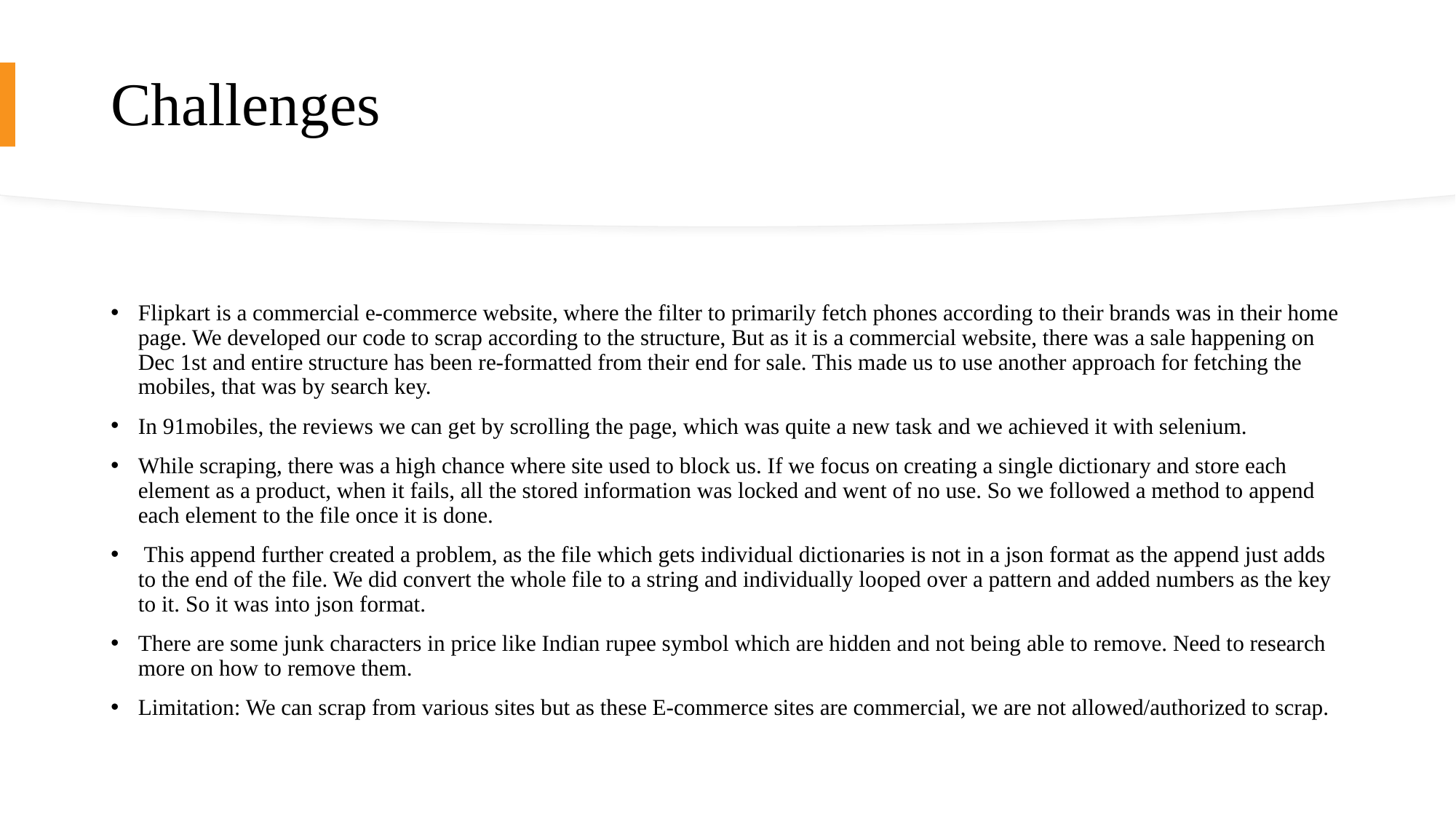

# Challenges

Flipkart is a commercial e-commerce website, where the filter to primarily fetch phones according to their brands was in their home page. We developed our code to scrap according to the structure, But as it is a commercial website, there was a sale happening on Dec 1st and entire structure has been re-formatted from their end for sale. This made us to use another approach for fetching the mobiles, that was by search key.
In 91mobiles, the reviews we can get by scrolling the page, which was quite a new task and we achieved it with selenium.
While scraping, there was a high chance where site used to block us. If we focus on creating a single dictionary and store each element as a product, when it fails, all the stored information was locked and went of no use. So we followed a method to append each element to the file once it is done.
 This append further created a problem, as the file which gets individual dictionaries is not in a json format as the append just adds to the end of the file. We did convert the whole file to a string and individually looped over a pattern and added numbers as the key to it. So it was into json format.
There are some junk characters in price like Indian rupee symbol which are hidden and not being able to remove. Need to research more on how to remove them.
Limitation: We can scrap from various sites but as these E-commerce sites are commercial, we are not allowed/authorized to scrap.